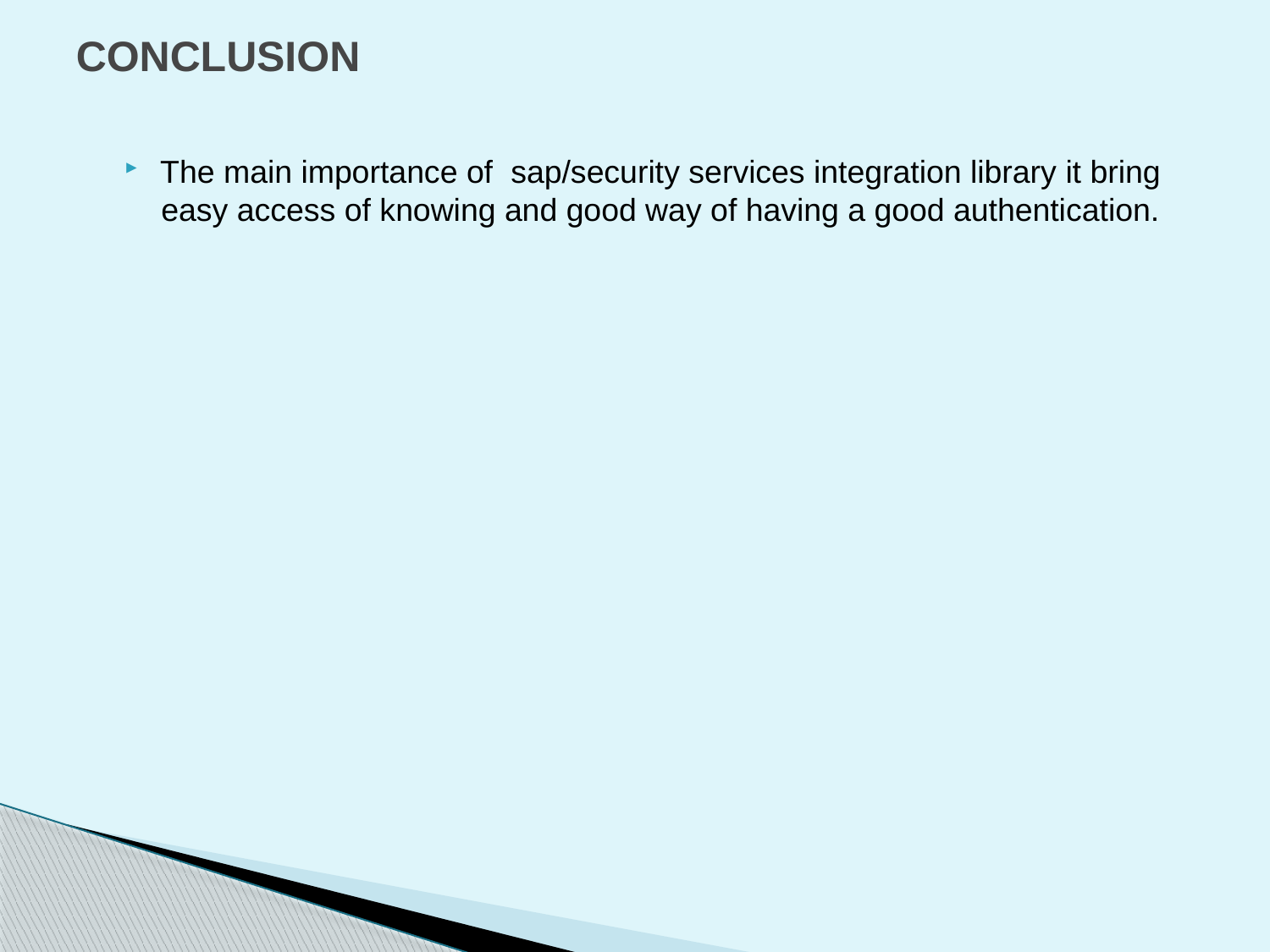

# CONCLUSION

The main importance of  sap/security services integration library it bring easy access of knowing and good way of having a good authentication.